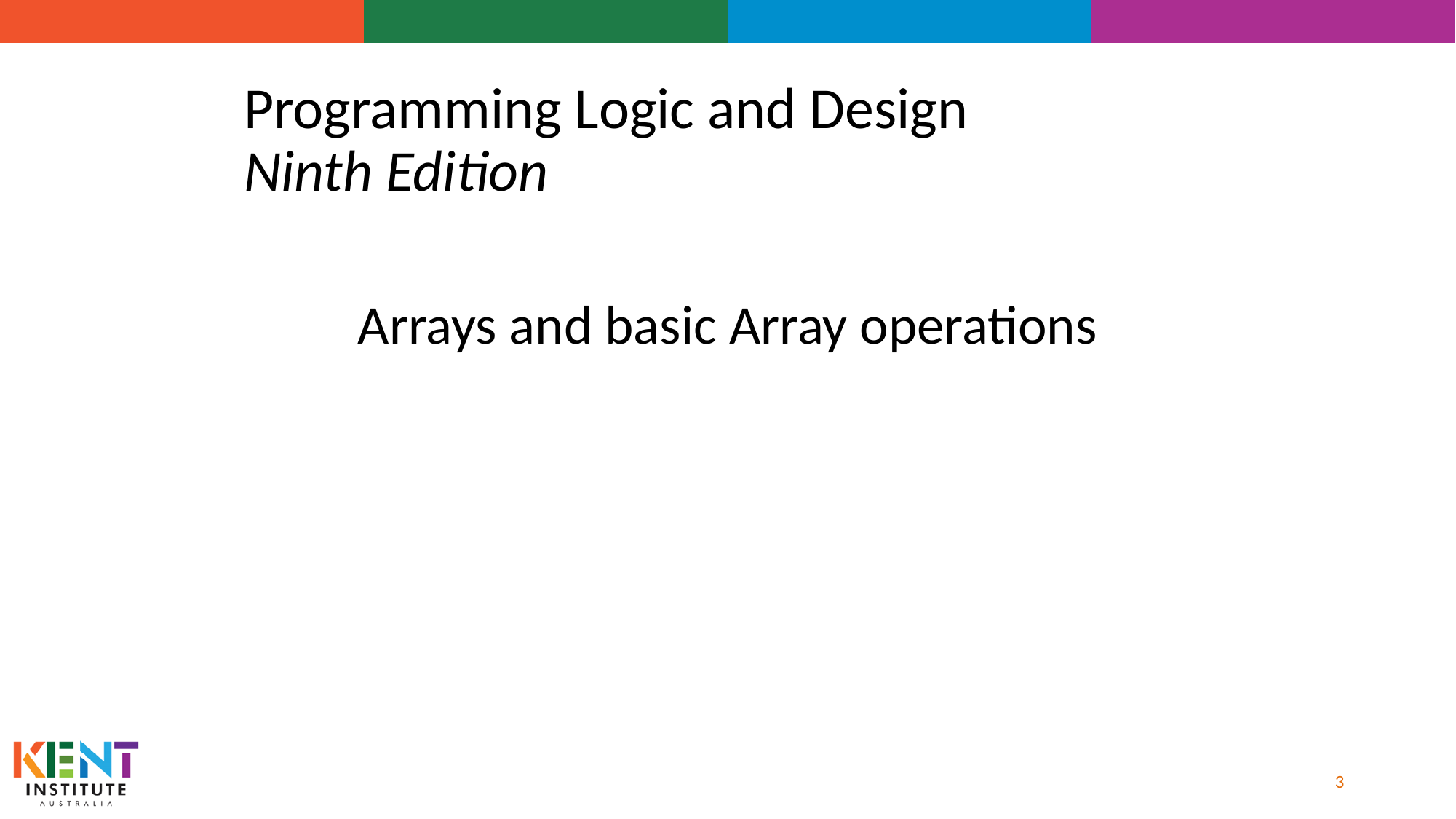

# Programming Logic and Design Ninth Edition
Arrays and basic Array operations
3